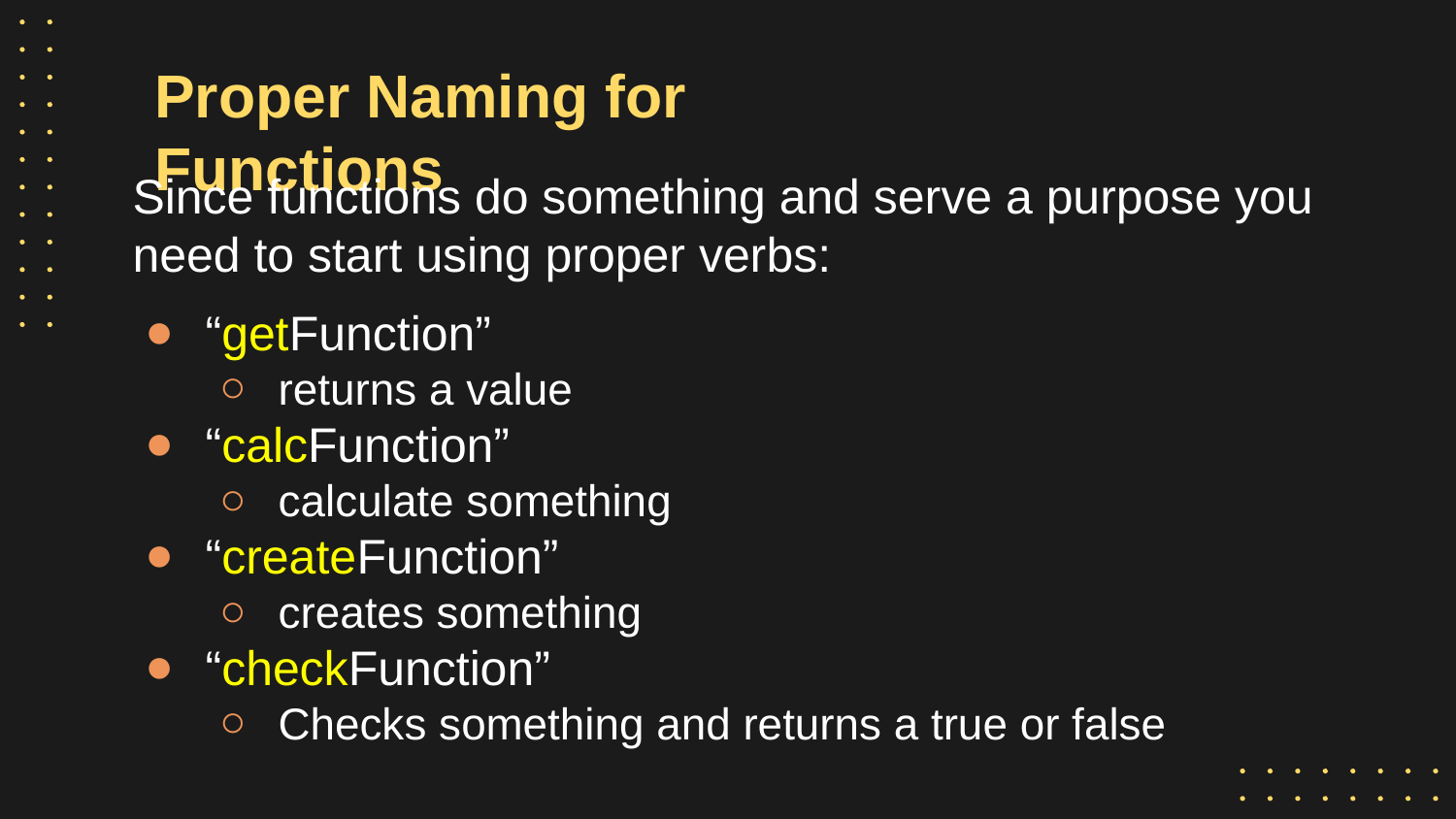

# Proper Naming for Functions
Since functions do something and serve a purpose you need to start using proper verbs:
“getFunction”
returns a value
“calcFunction”
calculate something
“createFunction”
creates something
“checkFunction”
Checks something and returns a true or false